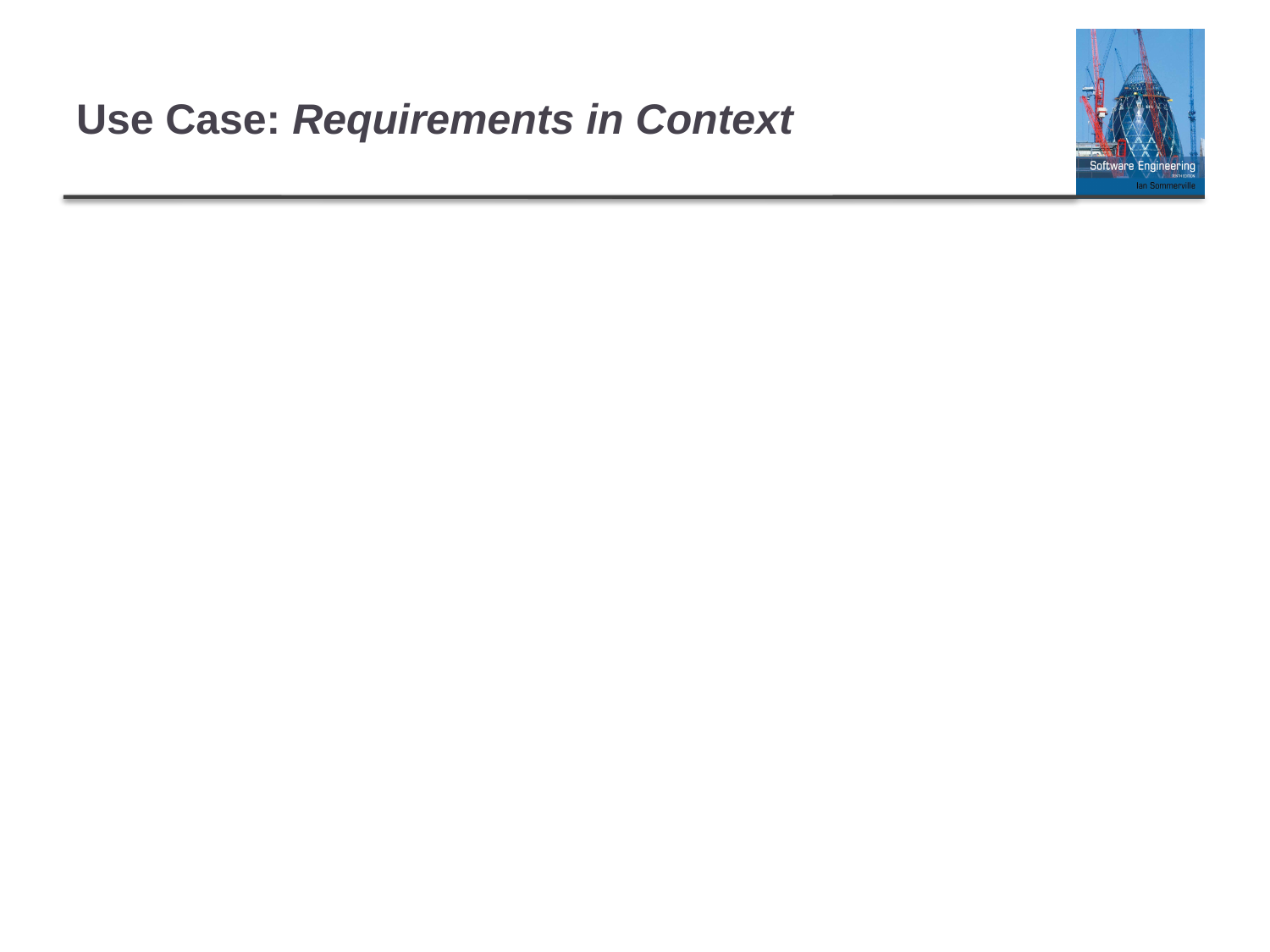

# Use Case: Requirements in Context
Informally, a use case is a story of using a system to fulfill a goal.
Rent Videos
Used by primary actors
E.g., Clerk
External agents
something with behavior
Use supporting actors.
CreditAuthorizationSystem